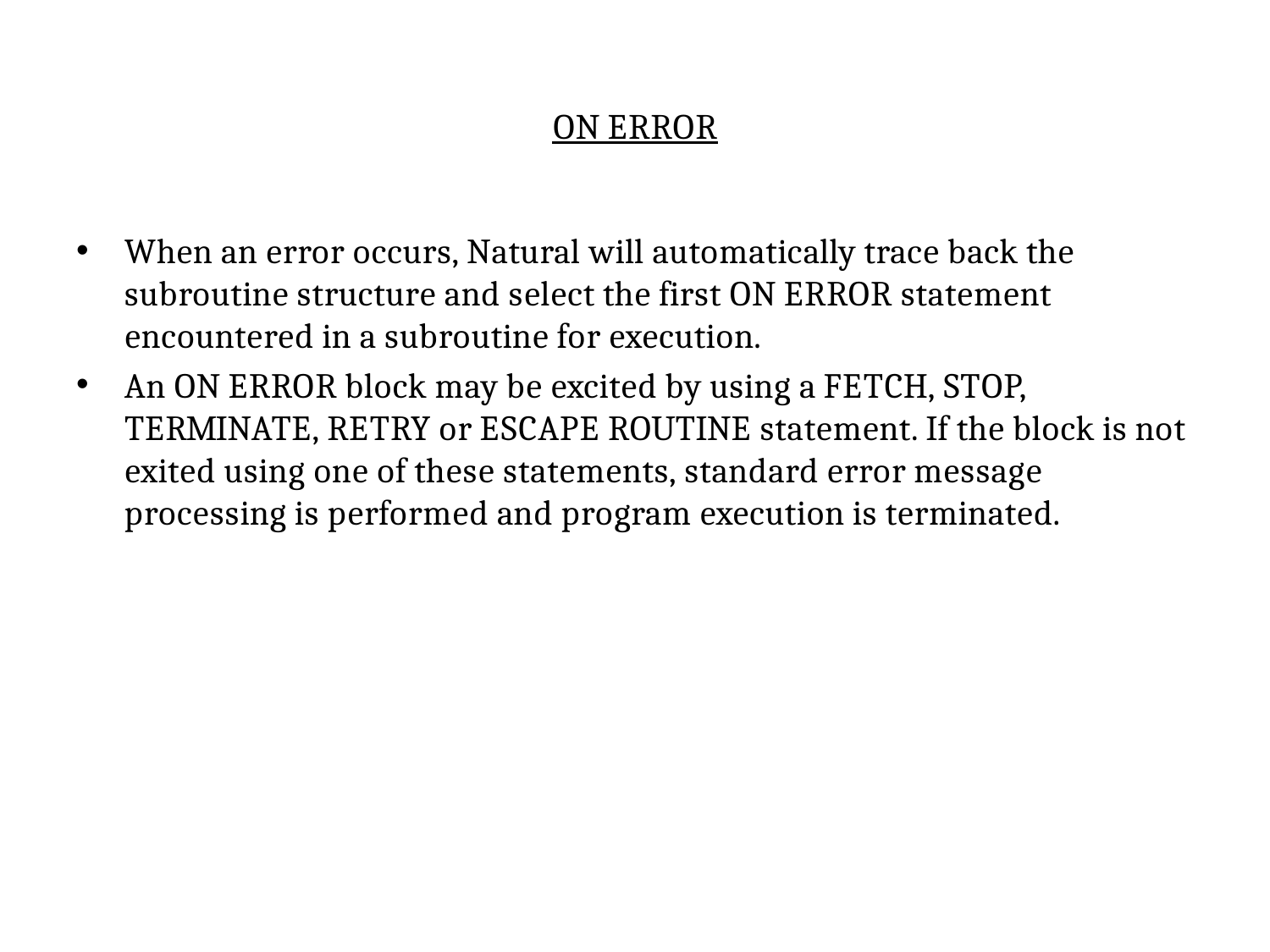

# ON ERROR
When an error occurs, Natural will automatically trace back the subroutine structure and select the first ON ERROR statement encountered in a subroutine for execution.
An ON ERROR block may be excited by using a FETCH, STOP, TERMINATE, RETRY or ESCAPE ROUTINE statement. If the block is not exited using one of these statements, standard error message processing is performed and program execution is terminated.